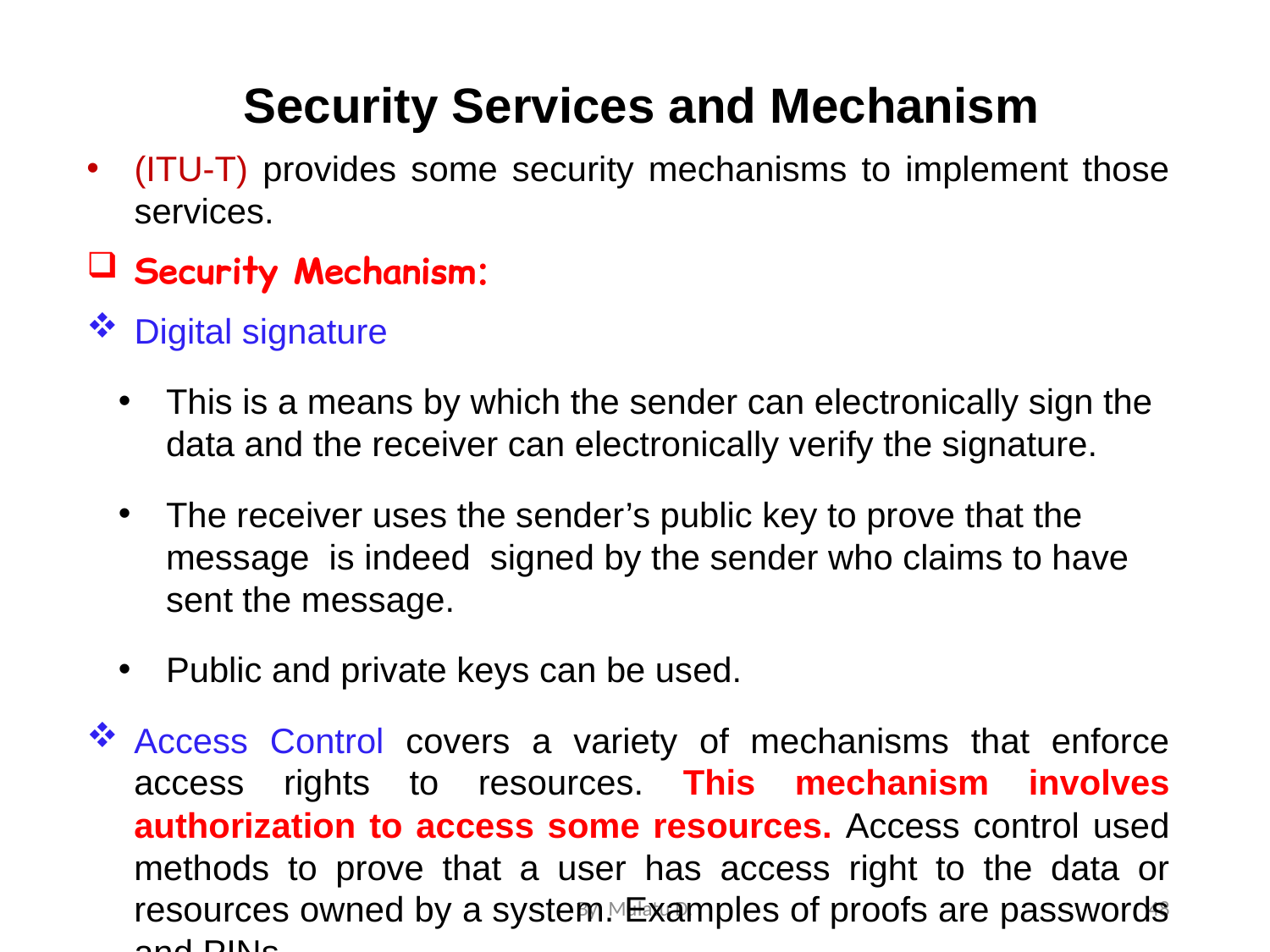

# Security Services and Mechanism
(ITU-T) provides some security mechanisms to implement those services.
Security Mechanism:
Digital signature
This is a means by which the sender can electronically sign the data and the receiver can electronically verify the signature.
The receiver uses the sender’s public key to prove that the message  is indeed  signed by the sender who claims to have sent the message.
Public and private keys can be used.
Access Control covers a variety of mechanisms that enforce access rights to resources. This mechanism involves authorization to access some resources. Access control used methods to prove that a user has access right to the data or resources owned by a system. Examples of proofs are passwords and PINs.

By: Mulatu D.
48